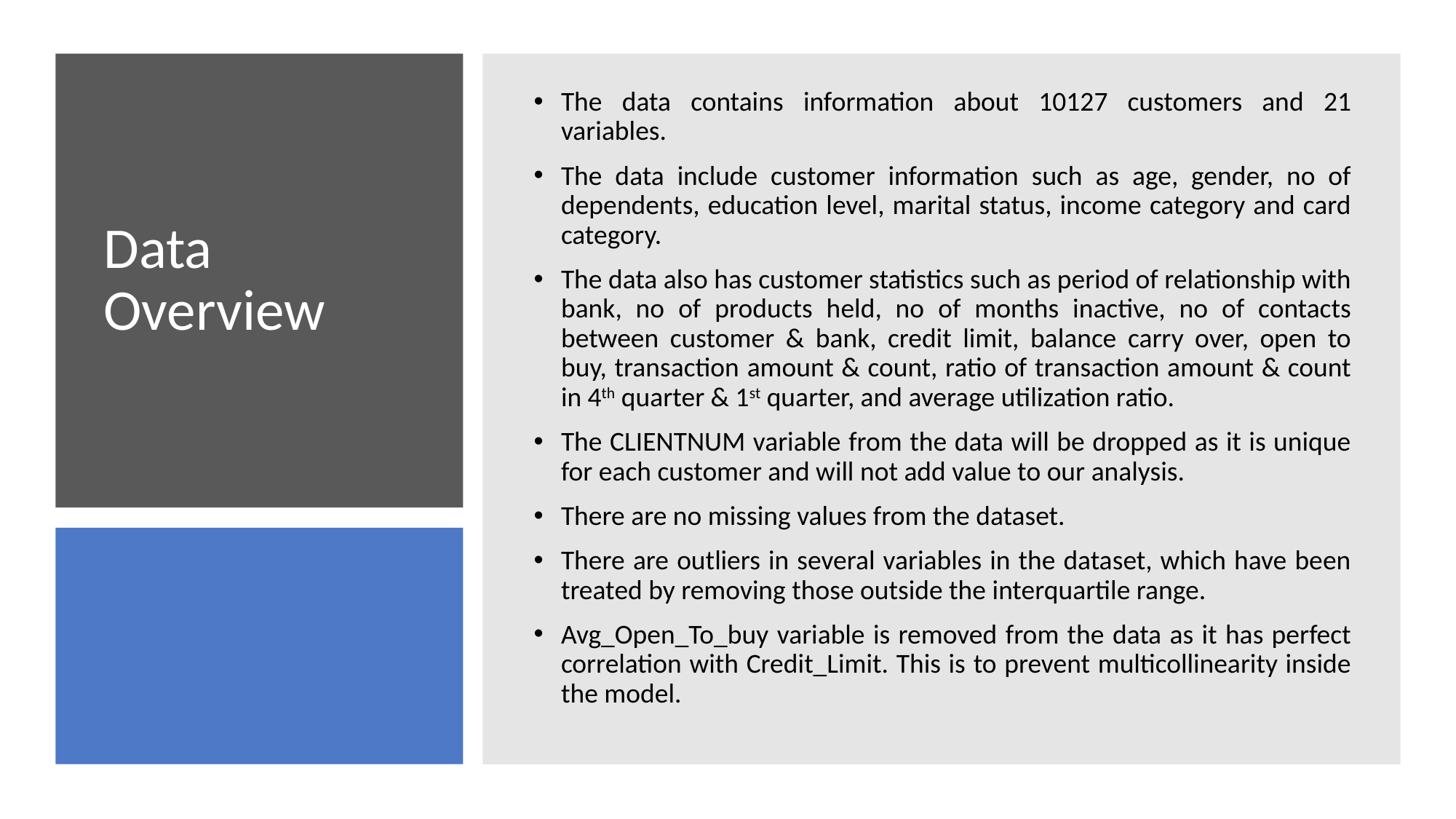

The data contains information about 10127 customers and 21 variables.
The data include customer information such as age, gender, no of dependents, education level, marital status, income category and card category.
The data also has customer statistics such as period of relationship with bank, no of products held, no of months inactive, no of contacts between customer & bank, credit limit, balance carry over, open to buy, transaction amount & count, ratio of transaction amount & count in 4th quarter & 1st quarter, and average utilization ratio.
The CLIENTNUM variable from the data will be dropped as it is unique for each customer and will not add value to our analysis.
There are no missing values from the dataset.
There are outliers in several variables in the dataset, which have been treated by removing those outside the interquartile range.
Avg_Open_To_buy variable is removed from the data as it has perfect correlation with Credit_Limit. This is to prevent multicollinearity inside the model.

# Data Overview